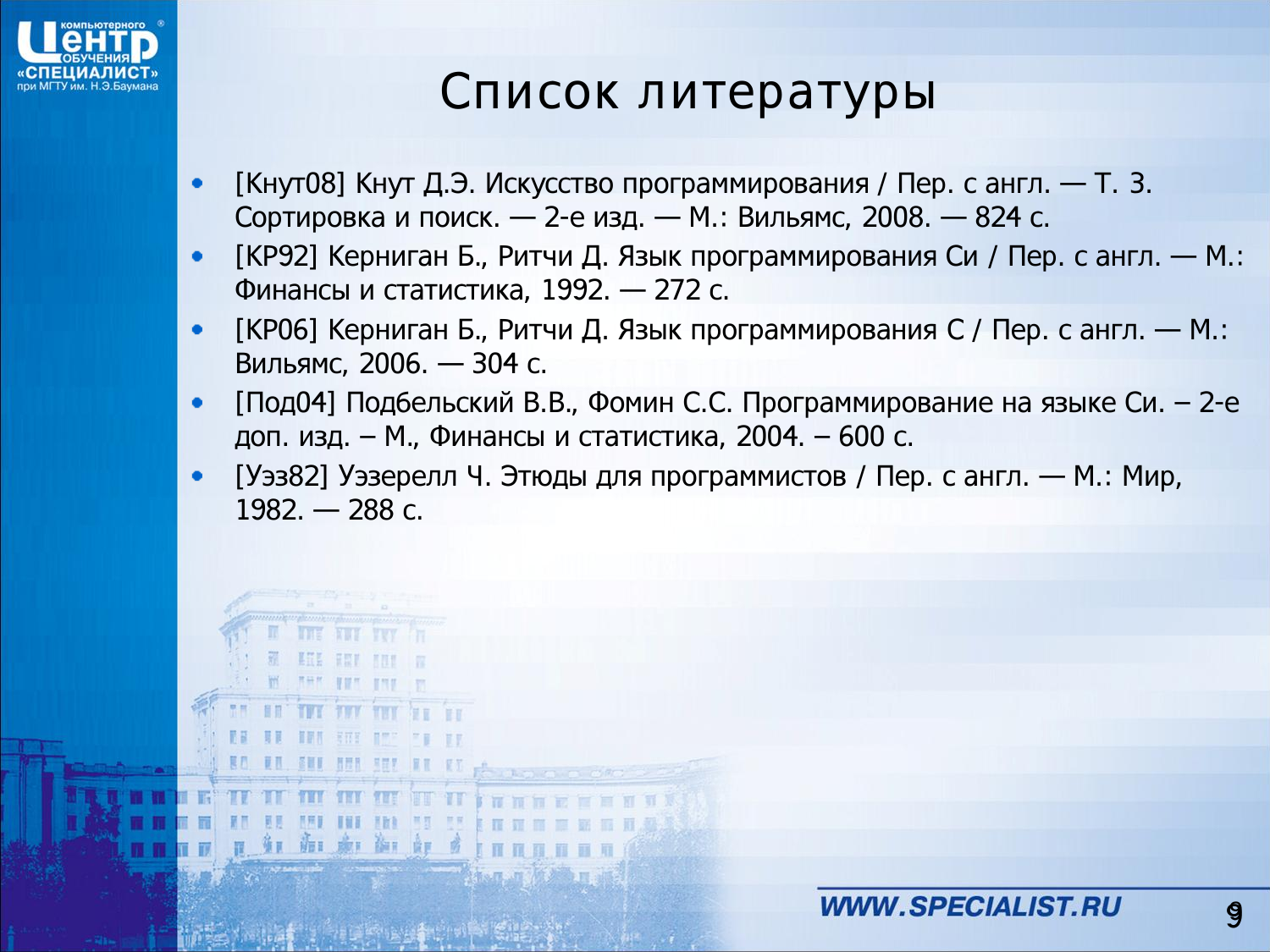

Список литературы
[Кнут08] Кнут Д.Э. Искусство программирования / Пер. с англ. — Т. 3. Сортировка и поиск. — 2-е изд. — М.: Вильямс, 2008. — 824 с.
[КР92] Керниган Б., Ритчи Д. Язык программирования Си / Пер. с англ. — М.: Финансы и статистика, 1992. — 272 с.
[КР06] Керниган Б., Ритчи Д. Язык программирования C / Пер. с англ. — М.: Вильямс, 2006. — 304 с.
[Под04] Подбельский В.В., Фомин С.С. Программирование на языке Си. – 2-е доп. изд. – М., Финансы и статистика, 2004. – 600 с.
[Уэз82] Уэзерелл Ч. Этюды для программистов / Пер. с англ. — М.: Мир, 1982. — 288 с.

9
9